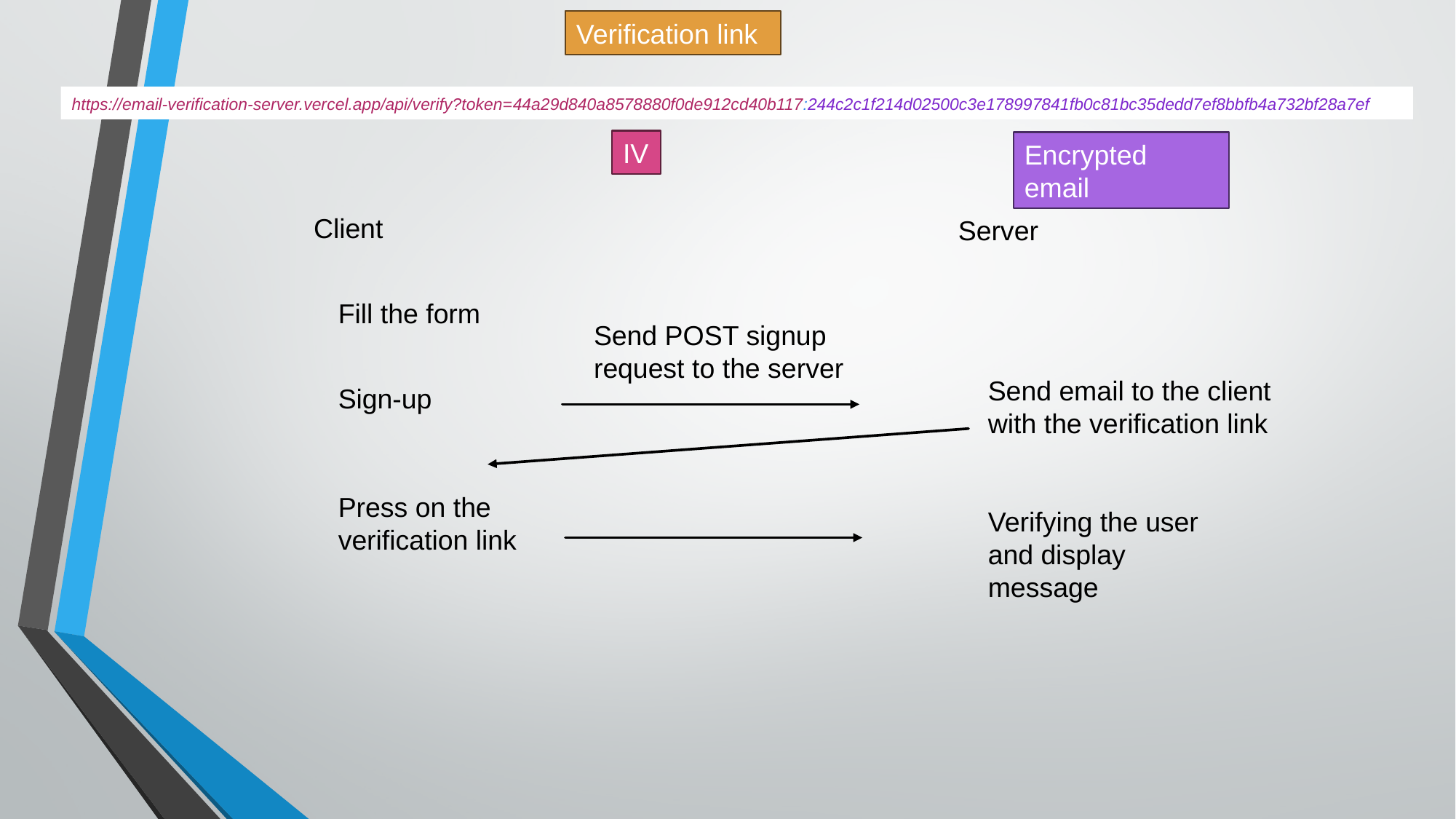

Verification link
https://email-verification-server.vercel.app/api/verify?token=44a29d840a8578880f0de912cd40b117:244c2c1f214d02500c3e178997841fb0c81bc35dedd7ef8bbfb4a732bf28a7ef
IV
Encrypted email
Client
Server
Fill the form
Send POST signup request to the server
Send email to the client with the verification link
Sign-up
Press on the verification link
Verifying the user and display message